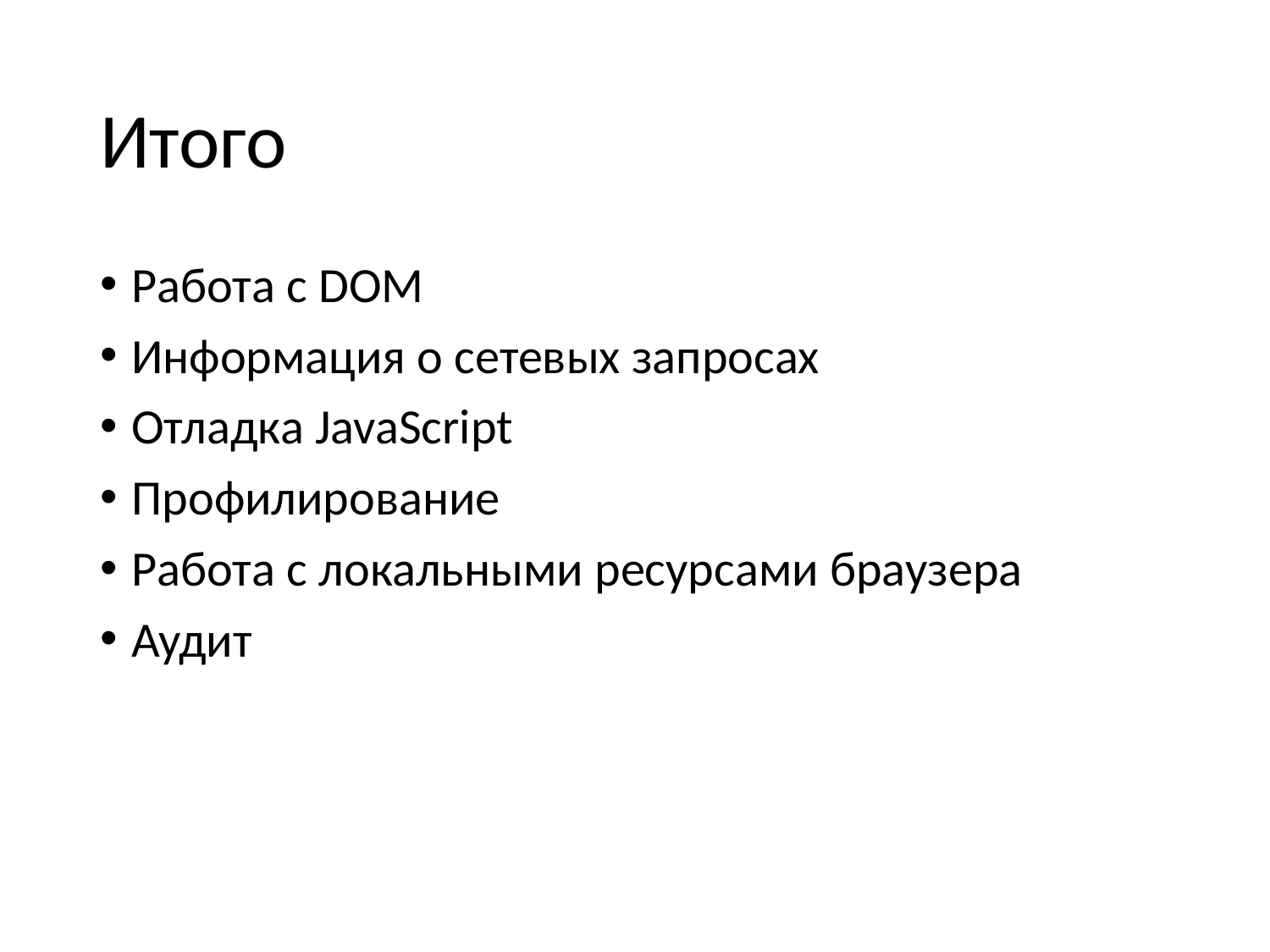

# Итого
Работа с DOM
Информация о сетевых запросах
Отладка JavaScript
Профилирование
Работа с локальными ресурсами браузера
Аудит